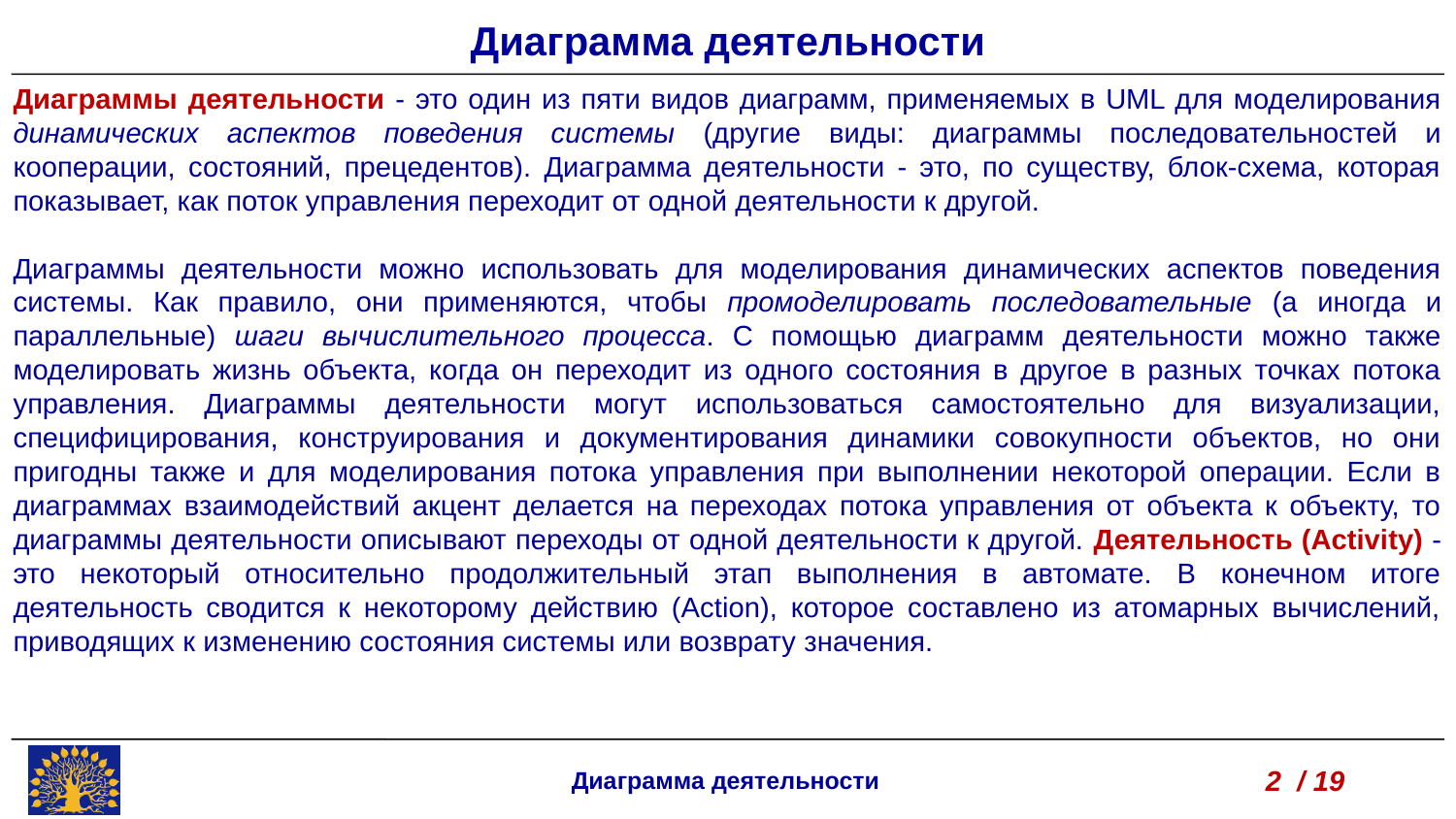

Диаграмма деятельности
Диаграммы деятельности - это один из пяти видов диаграмм, применяемых в UML для моделирования динамических аспектов поведения системы (другие виды: диаграммы последовательностей и кооперации, состояний, прецедентов). Диаграмма деятельности - это, по существу, блок-схема, которая показывает, как поток управления переходит от одной деятельности к другой.

Диаграммы деятельности можно использовать для моделирования динамических аспектов поведения системы. Как правило, они применяются, чтобы промоделировать последовательные (а иногда и параллельные) шаги вычислительного процесса. С помощью диаграмм деятельности можно также моделировать жизнь объекта, когда он переходит из одного состояния в другое в разных точках потока управления. Диаграммы деятельности могут использоваться самостоятельно для визуализации, специфицирования, конструирования и документирования динамики совокупности объектов, но они пригодны также и для моделирования потока управления при выполнении некоторой операции. Если в диаграммах взаимодействий акцент делается на переходах потока управления от объекта к объекту, то диаграммы деятельности описывают переходы от одной деятельности к другой. Деятельность (Activity) - это некоторый относительно продолжительный этап выполнения в автомате. В конечном итоге деятельность сводится к некоторому действию (Action), которое составлено из атомарных вычислений, приводящих к изменению состояния системы или возврату значения.